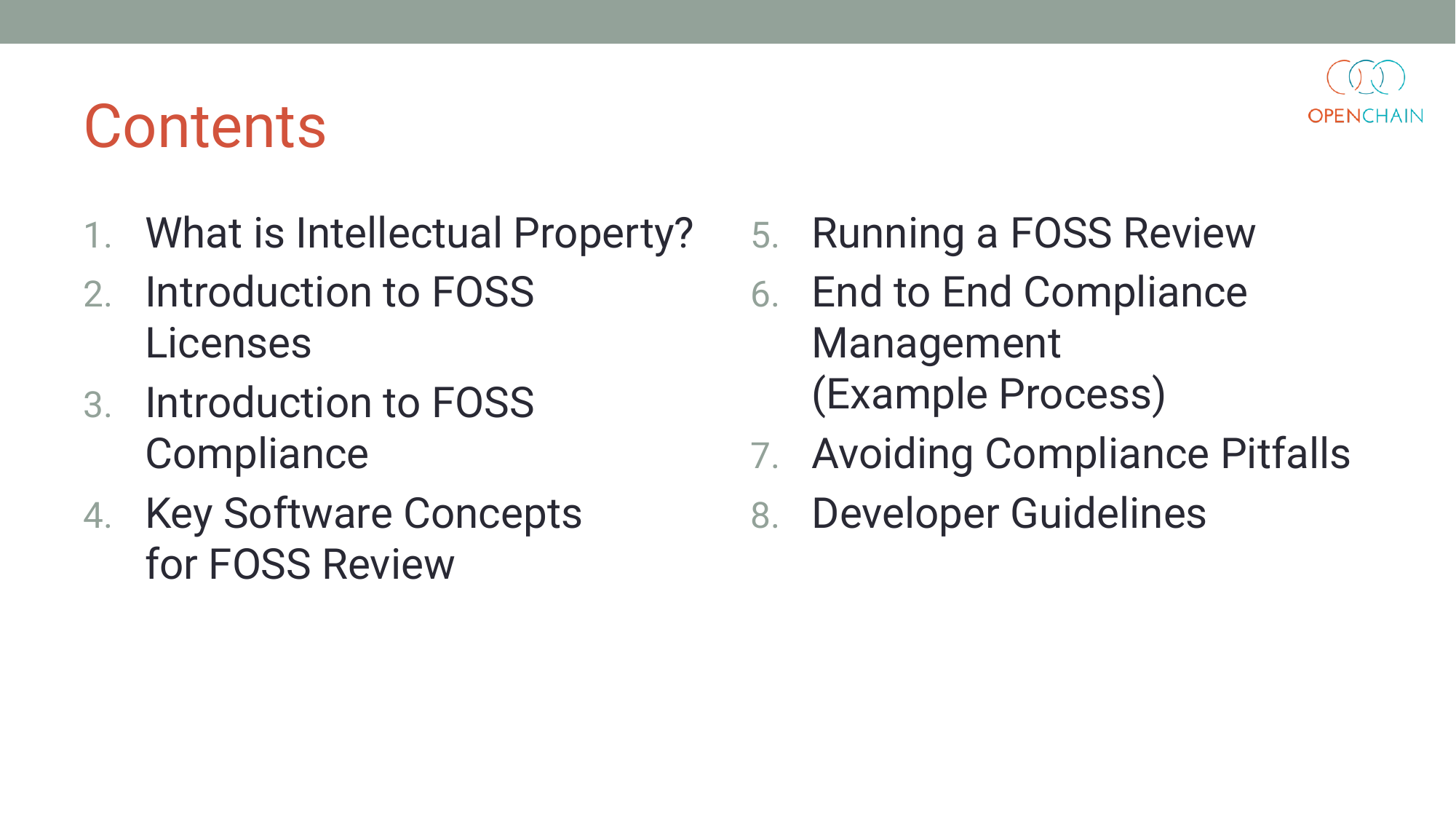

Contents
What is Intellectual Property?
Introduction to FOSS Licenses
Introduction to FOSS Compliance
Key Software Concepts
for FOSS Review
Running a FOSS Review
End to End Compliance Management
(Example Process)
Avoiding Compliance Pitfalls
Developer Guidelines